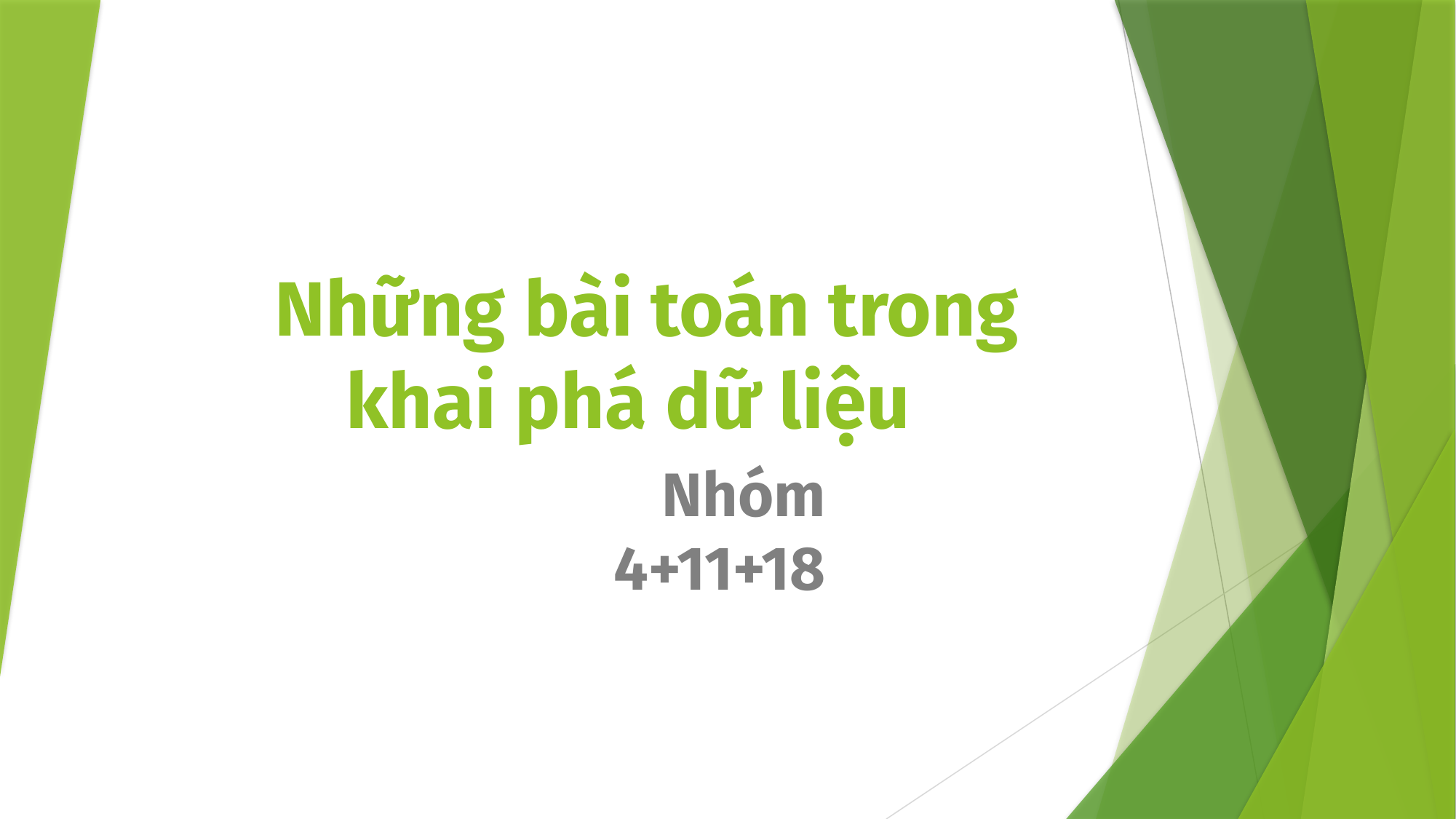

# Những bài toán trong khai phá dữ liệu
Nhóm 4+11+18